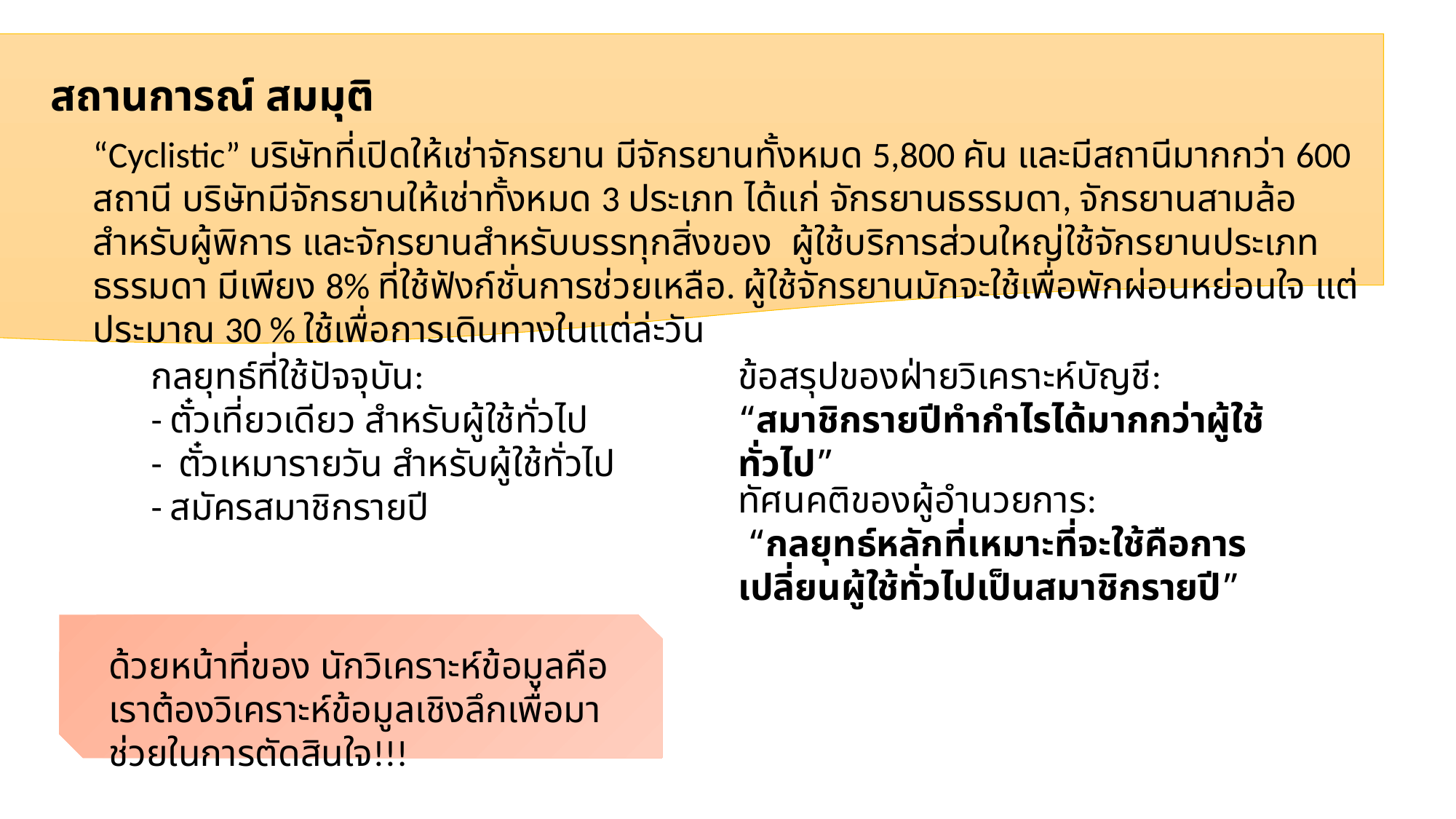

สถานการณ์ สมมุติ
“Cyclistic” บริษัทที่เปิดให้เช่าจักรยาน มีจักรยานทั้งหมด 5,800 คัน และมีสถานีมากกว่า 600 สถานี บริษัทมีจักรยานให้เช่าทั้งหมด 3 ประเภท ได้แก่ จักรยานธรรมดา, จักรยานสามล้อสำหรับผู้พิการ และจักรยานสำหรับบรรทุกสิ่งของ  ผู้ใช้บริการส่วนใหญ่ใช้จักรยานประเภท ธรรมดา มีเพียง 8% ที่ใช้ฟังก์ชั่นการช่วยเหลือ. ผู้ใช้จักรยานมักจะใช้เพื่อพักผ่อนหย่อนใจ แต่ประมาณ 30 % ใช้เพื่อการเดินทางในแต่ล่ะวัน
กลยุทธ์ที่ใช้ปัจจุบัน:
- ตั๋วเที่ยวเดียว สำหรับผู้ใช้ทั่วไป
-  ตั๋วเหมารายวัน สำหรับผู้ใช้ทั่วไป
- สมัครสมาชิกรายปี
ข้อสรุปของฝ่ายวิเคราะห์บัญชี:
“สมาชิกรายปีทำกำไรได้มากกว่าผู้ใช้ทั่วไป”
ทัศนคติของผู้อำนวยการ:
 “กลยุทธ์หลักที่เหมาะที่จะใช้คือการเปลี่ยนผู้ใช้ทั่วไปเป็นสมาชิกรายปี”

ด้วยหน้าที่ของ นักวิเคราะห์ข้อมูลคือ เราต้องวิเคราะห์ข้อมูลเชิงลึกเพื่อมาช่วยในการตัดสินใจ!!!